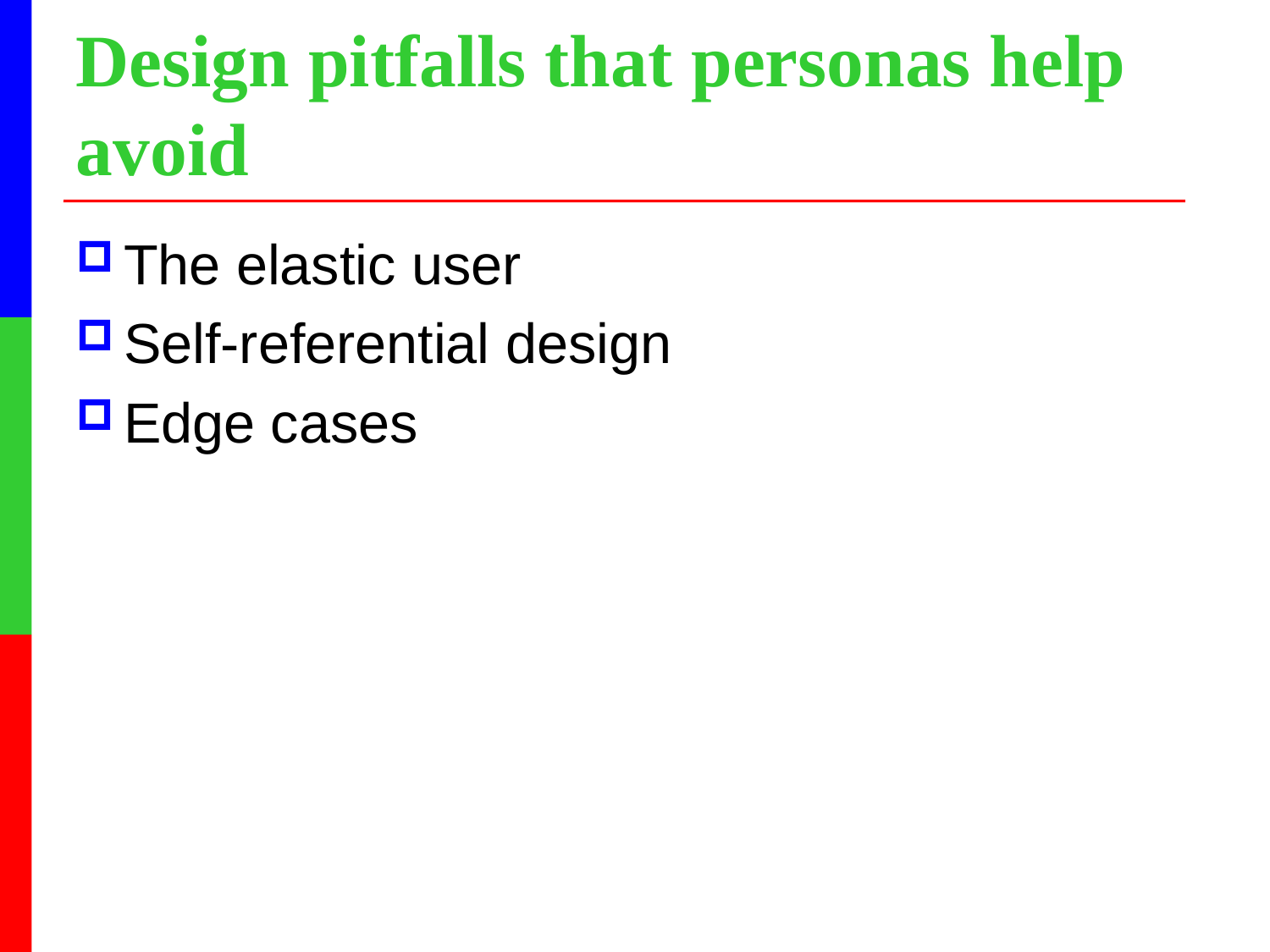

# Design pitfalls that personas help avoid
The elastic user
Self-referential design
Edge cases